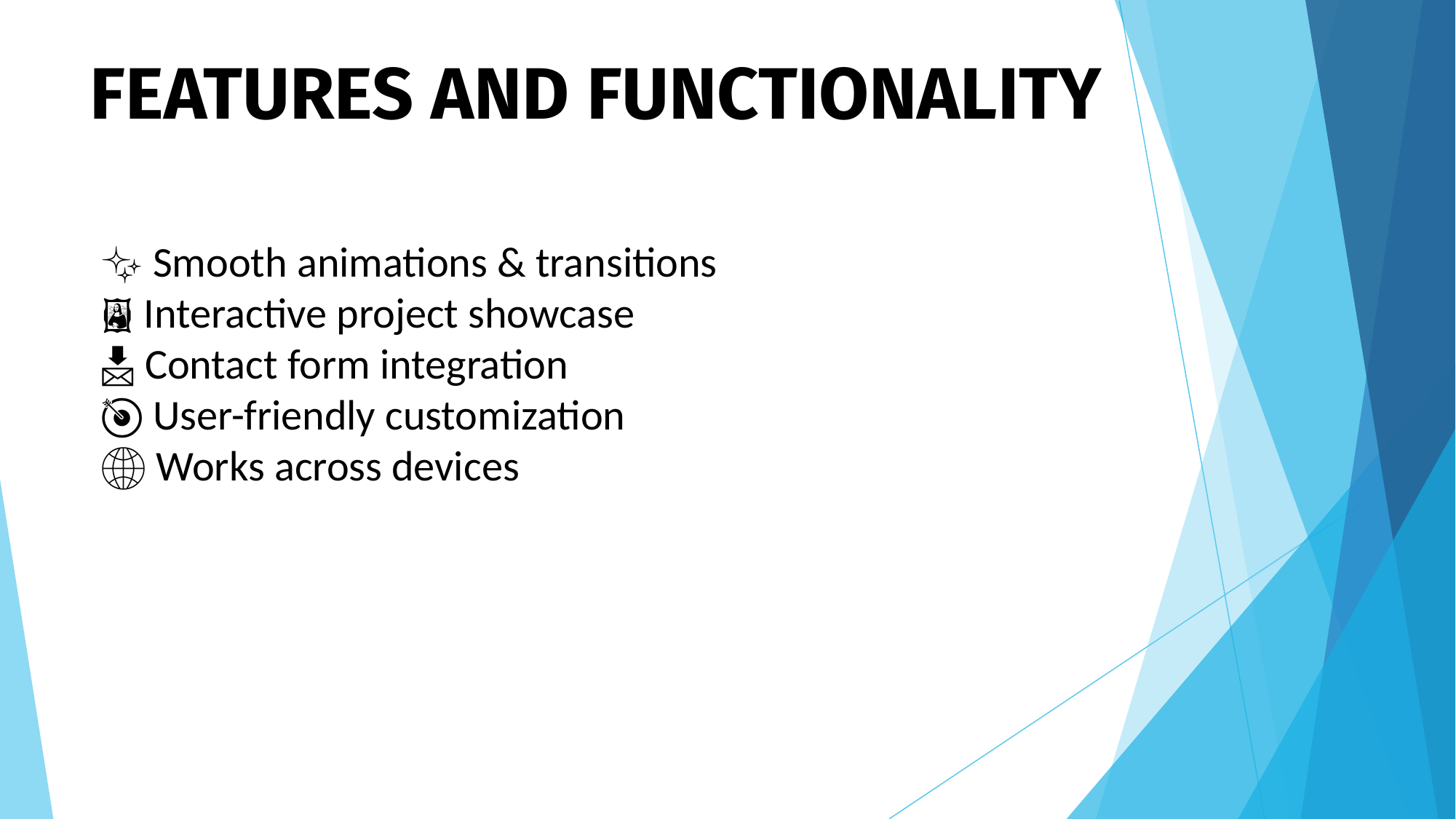

# FEATURES AND FUNCTIONALITY
✨ Smooth animations & transitions
🖼️ Interactive project showcase
📩 Contact form integration
🎯 User-friendly customization
🌐 Works across devices